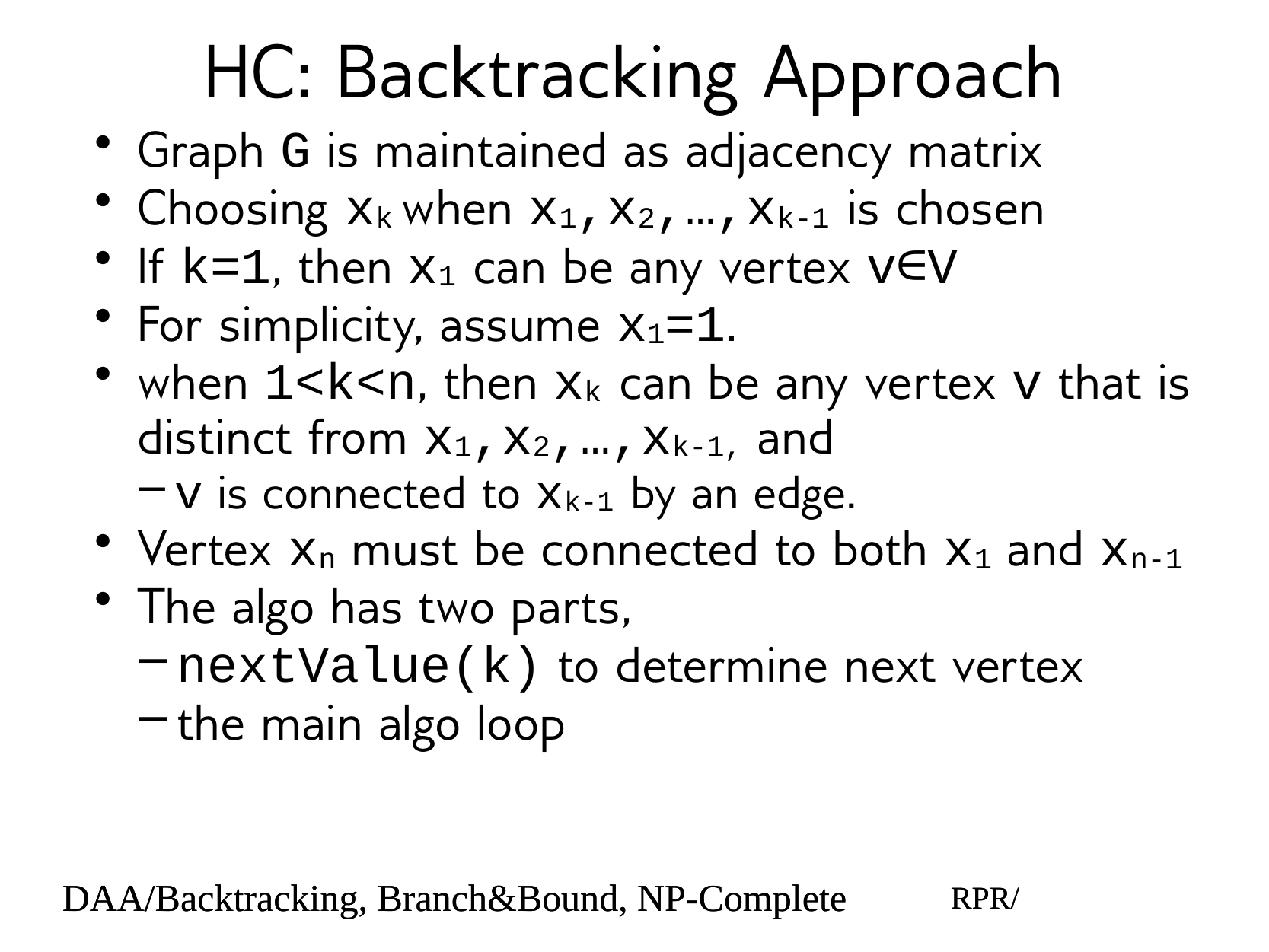

# HC: Backtracking Approach
Graph G is maintained as adjacency matrix
Choosing xk when x1,x2,…,xk-1 is chosen
If k=1, then x1 can be any vertex v∈V
For simplicity, assume x1=1.
when 1<k<n, then xk can be any vertex v that is distinct from x1,x2,…,xk-1, and
v is connected to xk-1 by an edge.
Vertex xn must be connected to both x1 and xn-1
The algo has two parts,
nextValue(k) to determine next vertex
the main algo loop
DAA/Backtracking, Branch&Bound, NP-Complete
RPR/
7